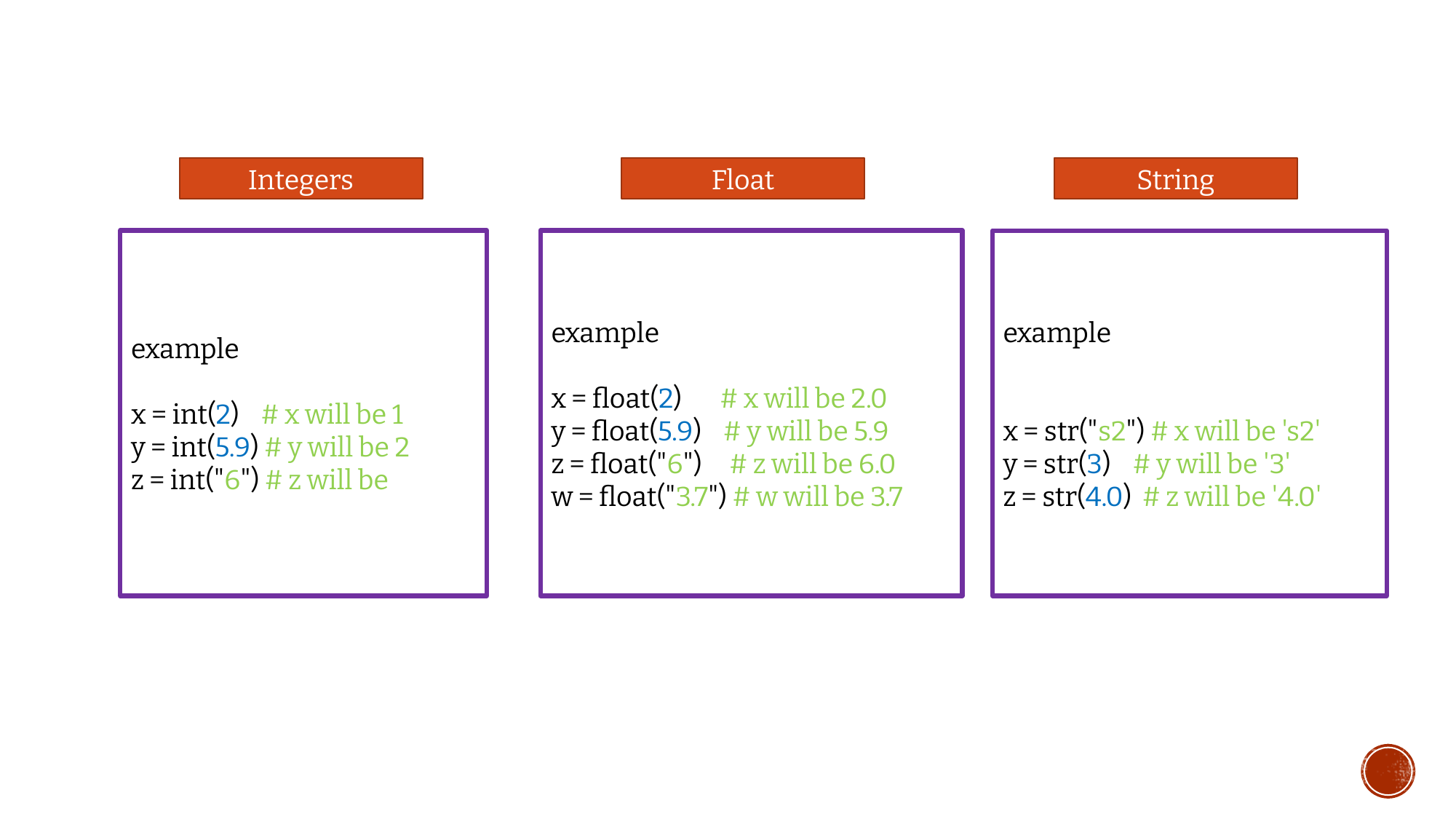

Integers
Float
String
example

x = int(2)    # x will be 1
y = int(5.9) # y will be 2
z = int("6") # z will be 3
example

x = float(2)       # x will be 2.0
y = float(5.9)    # y will be 5.9
z = float("6")     # z will be 6.0
w = float("3.7") # w will be 3.7
example

x = str("s2") # x will be 's2'
y = str(3)    # y will be '3'
z = str(4.0)  # z will be '4.0'